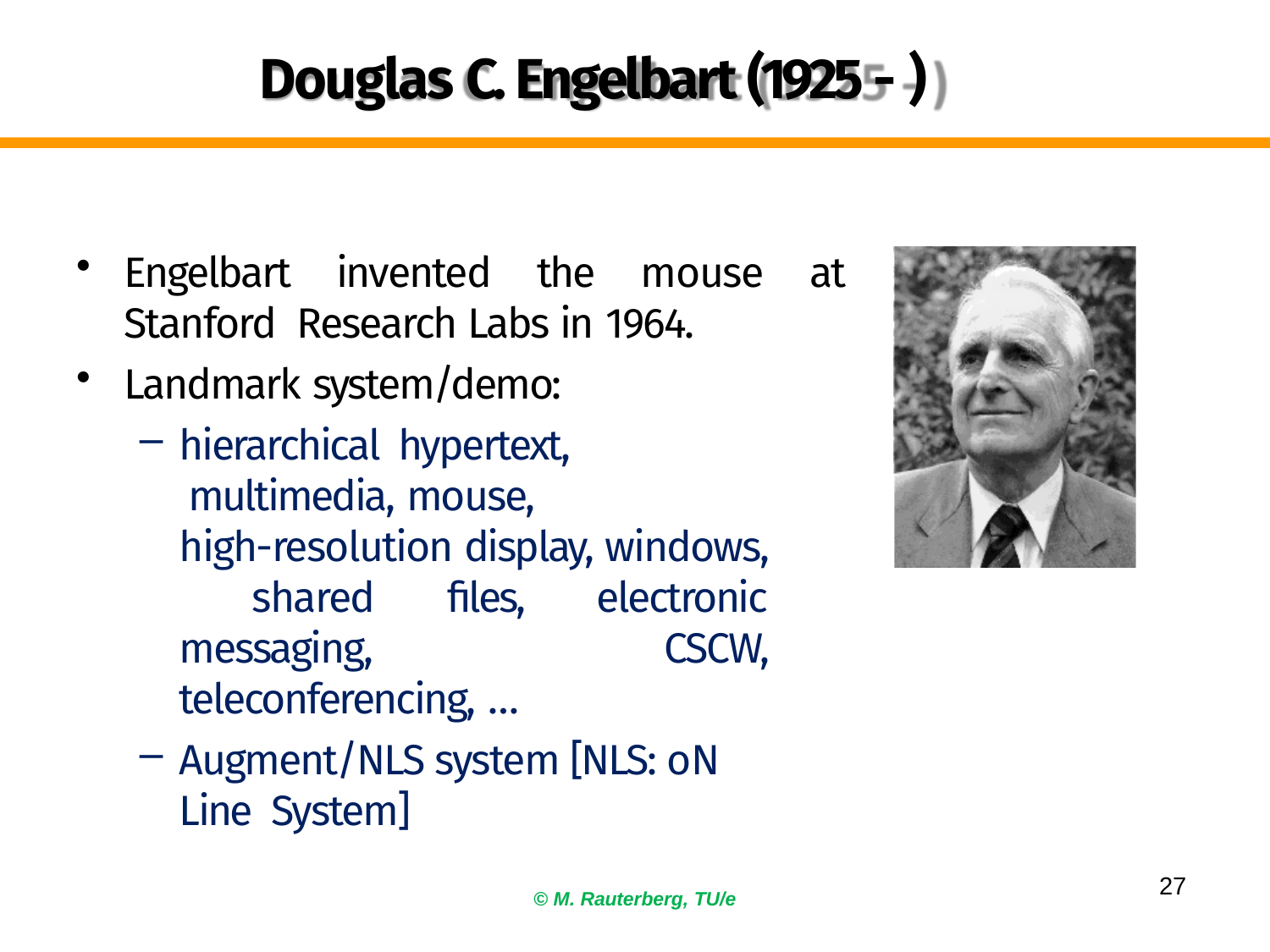

# Douglas C. Engelbart (1925 - )
Engelbart invented the mouse at Stanford  Research Labs in 1964.
Landmark system/demo:
hierarchical hypertext,  multimedia, mouse,
high-resolution display, windows,  shared files, electronic messaging,  CSCW, teleconferencing, …
Augment/NLS system [NLS: oN Line  System]

27
© M. Rauterberg, TU/e